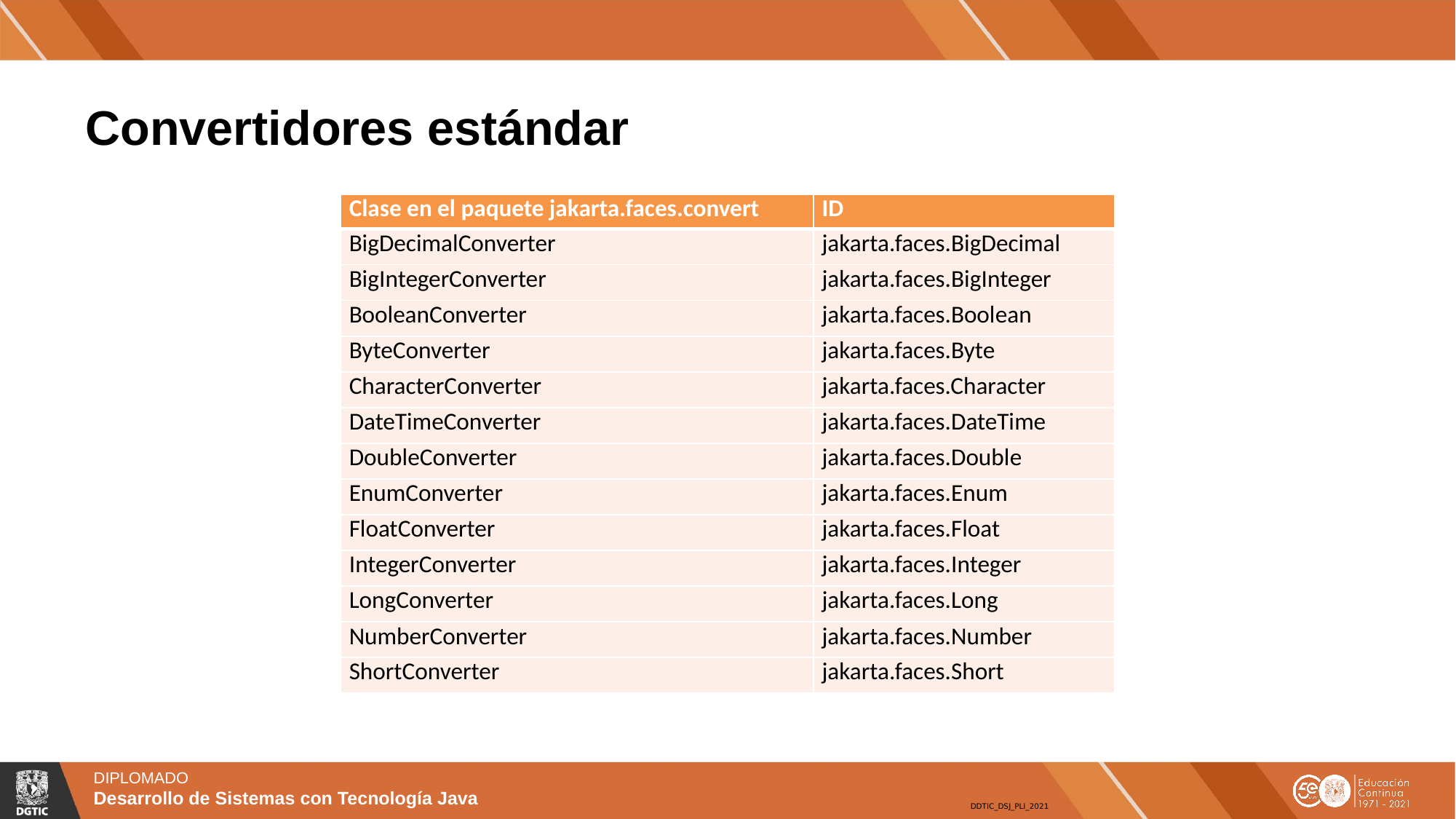

# Convertidores estándar
| Clase en el paquete jakarta.faces.convert | ID |
| --- | --- |
| BigDecimalConverter | jakarta.faces.BigDecimal |
| BigIntegerConverter | jakarta.faces.BigInteger |
| BooleanConverter | jakarta.faces.Boolean |
| ByteConverter | jakarta.faces.Byte |
| CharacterConverter | jakarta.faces.Character |
| DateTimeConverter | jakarta.faces.DateTime |
| DoubleConverter | jakarta.faces.Double |
| EnumConverter | jakarta.faces.Enum |
| FloatConverter | jakarta.faces.Float |
| IntegerConverter | jakarta.faces.Integer |
| LongConverter | jakarta.faces.Long |
| NumberConverter | jakarta.faces.Number |
| ShortConverter | jakarta.faces.Short |